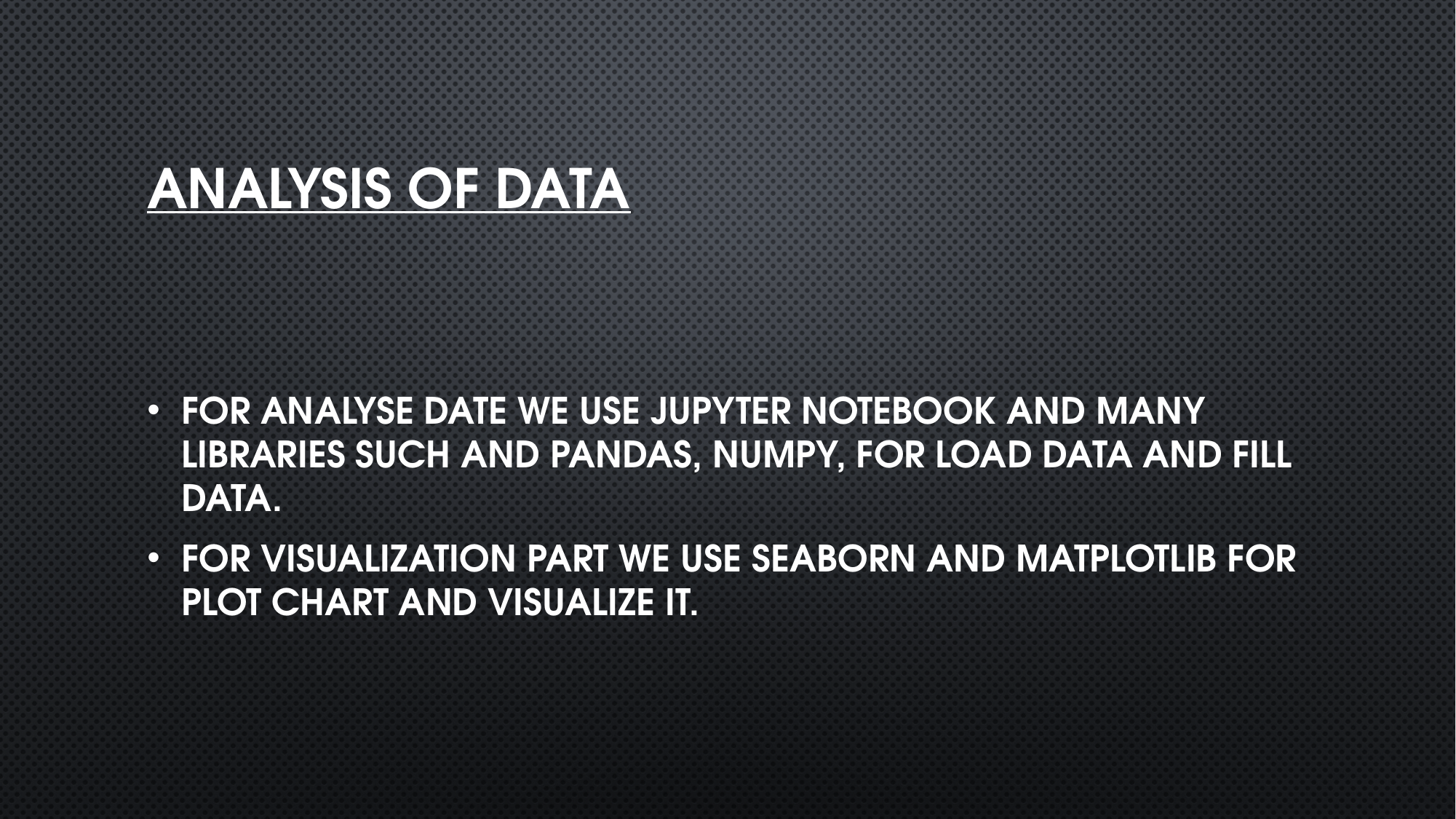

# Analysis of Data
For analyse date we use Jupyter Notebook and many libraries such and Pandas, Numpy, for load data and fill data.
For visualization part we use Seaborn and Matplotlib for plot chart and visualize it.